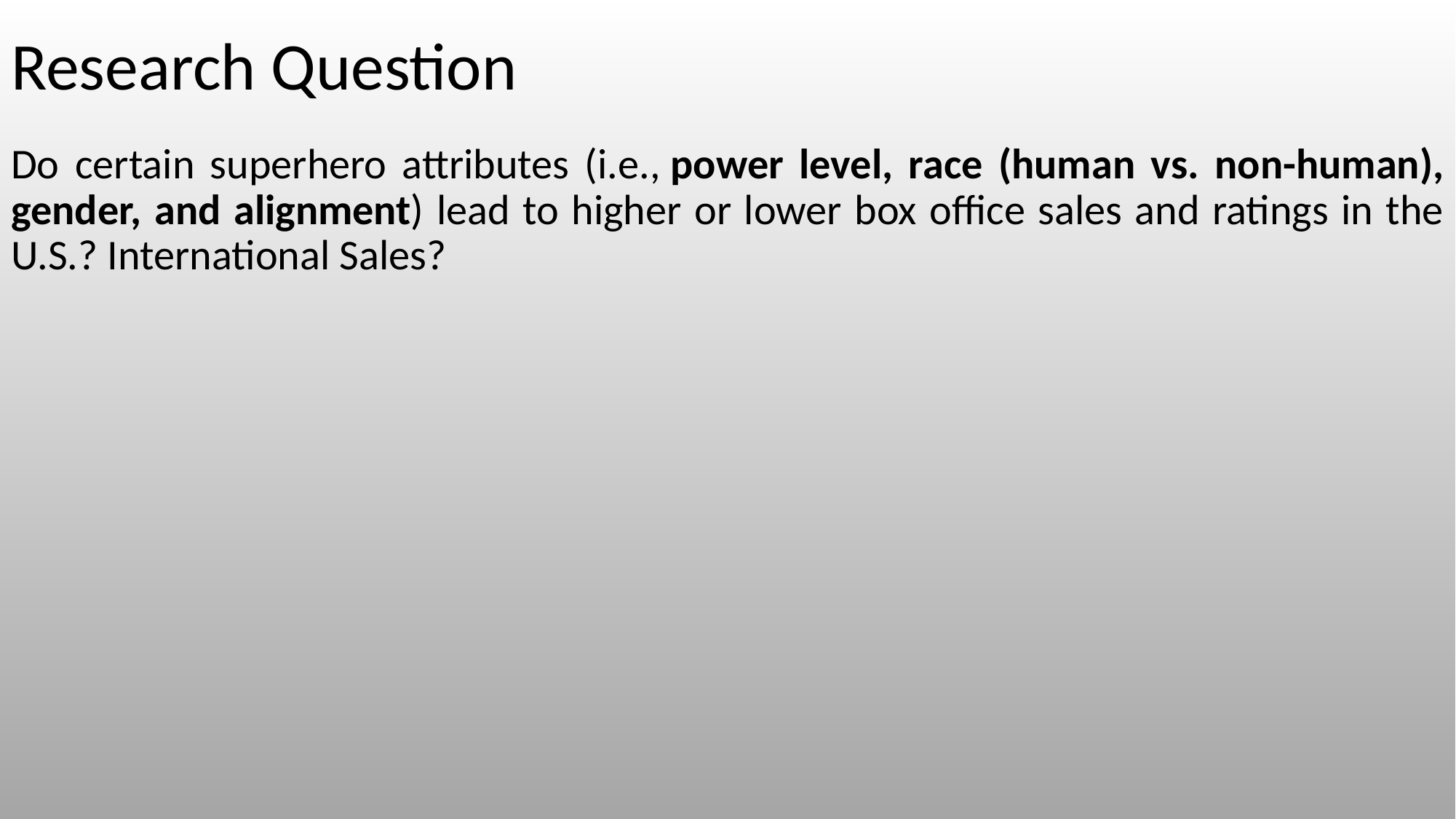

Research Question
Do certain superhero attributes (i.e., power level, race (human vs. non-human), gender, and alignment) lead to higher or lower box office sales and ratings in the U.S.? International Sales?